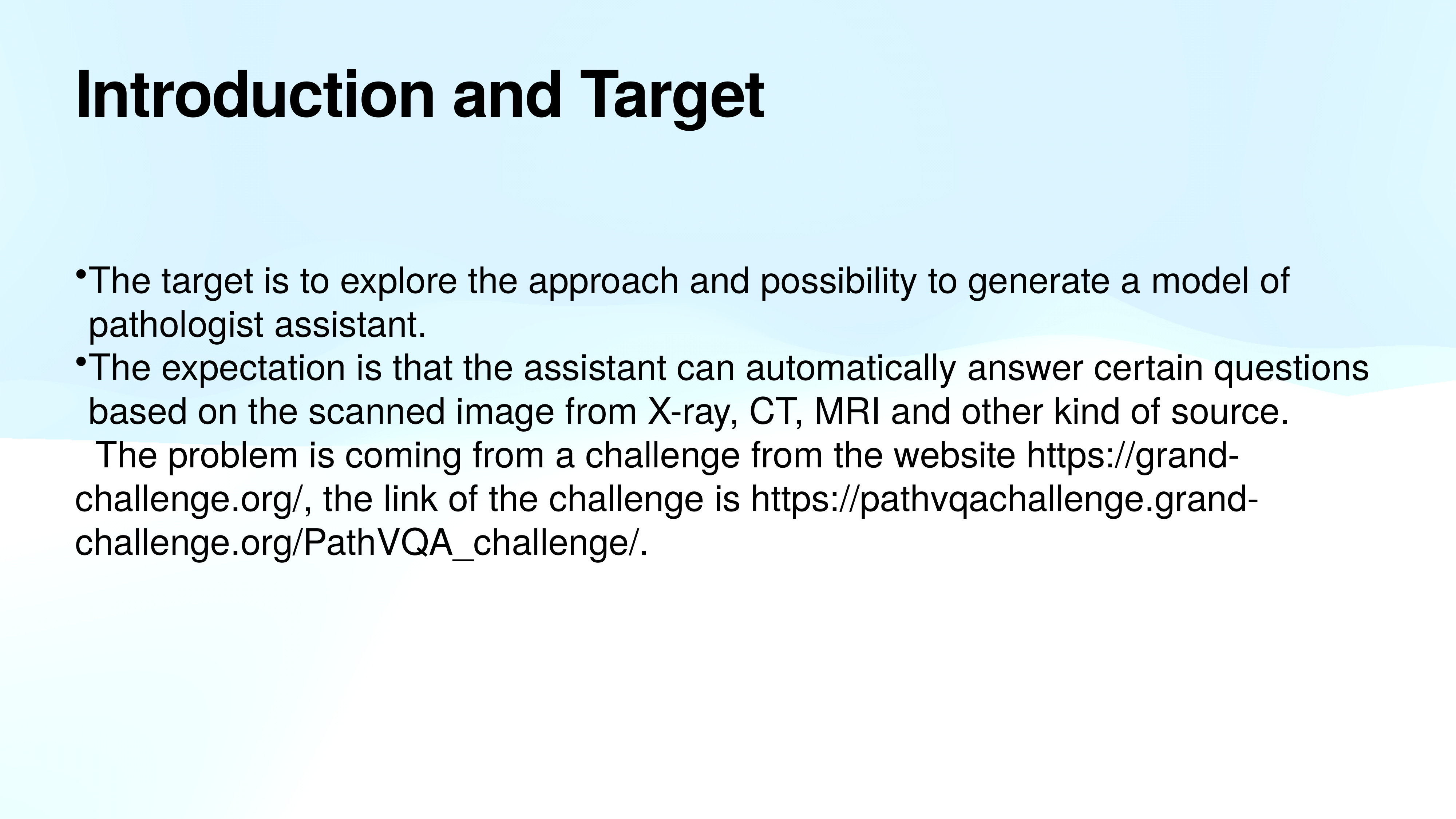

# Introduction and Target

The target is to explore the approach and possibility to generate a model of pathologist assistant.
The expectation is that the assistant can automatically answer certain questions based on the scanned image from X-ray, CT, MRI and other kind of source.
  The problem is coming from a challenge from the website https://grand-challenge.org/, the link of the challenge is https://pathvqachallenge.grand-challenge.org/PathVQA_challenge/.